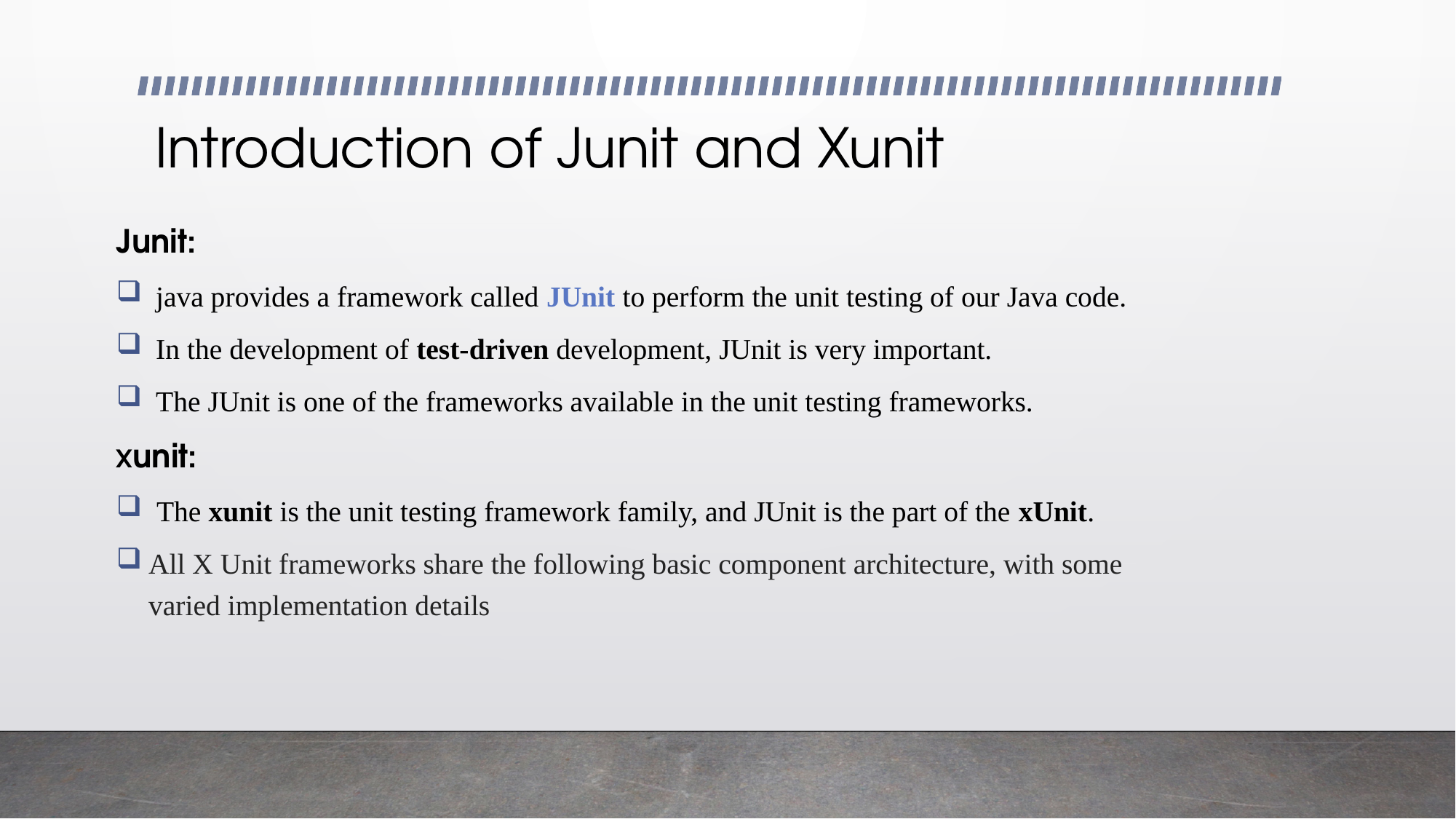

# Introduction of Junit and Xunit
Junit:
 java provides a framework called JUnit to perform the unit testing of our Java code.
 In the development of test-driven development, JUnit is very important.
 The JUnit is one of the frameworks available in the unit testing frameworks.
Xunit:
 The xunit is the unit testing framework family, and JUnit is the part of the xUnit.
All X Unit frameworks share the following basic component architecture, with some varied implementation details